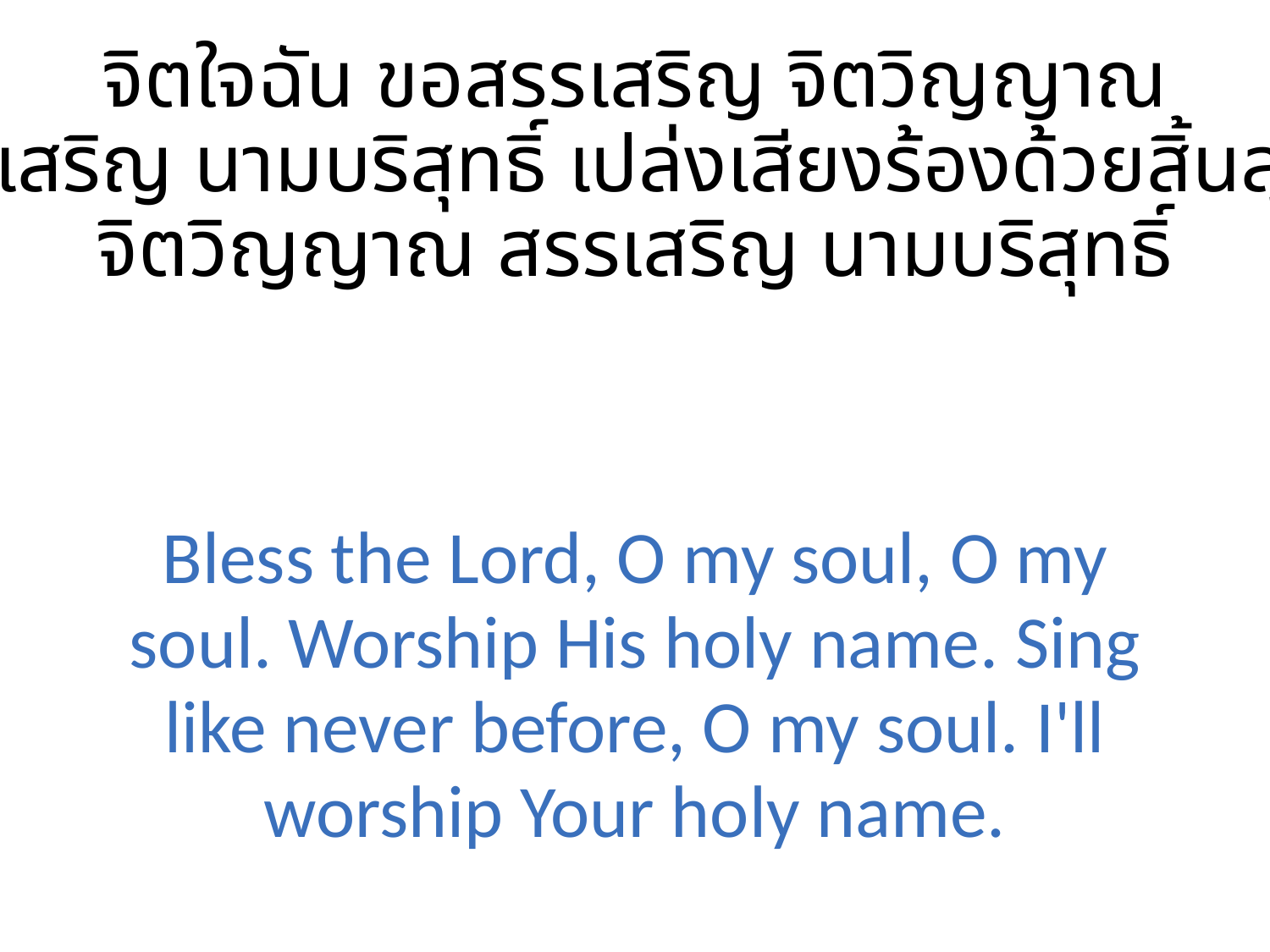

จิตใจฉัน ขอสรรเสริญ จิตวิญญาณ
สรรเสริญ นามบริสุทธิ์ เปล่งเสียงร้องด้วยสิ้นสุดใจ
จิตวิญญาณ สรรเสริญ นามบริสุทธิ์
Bless the Lord, O my soul, O my soul. Worship His holy name. Sing like never before, O my soul. I'll worship Your holy name.